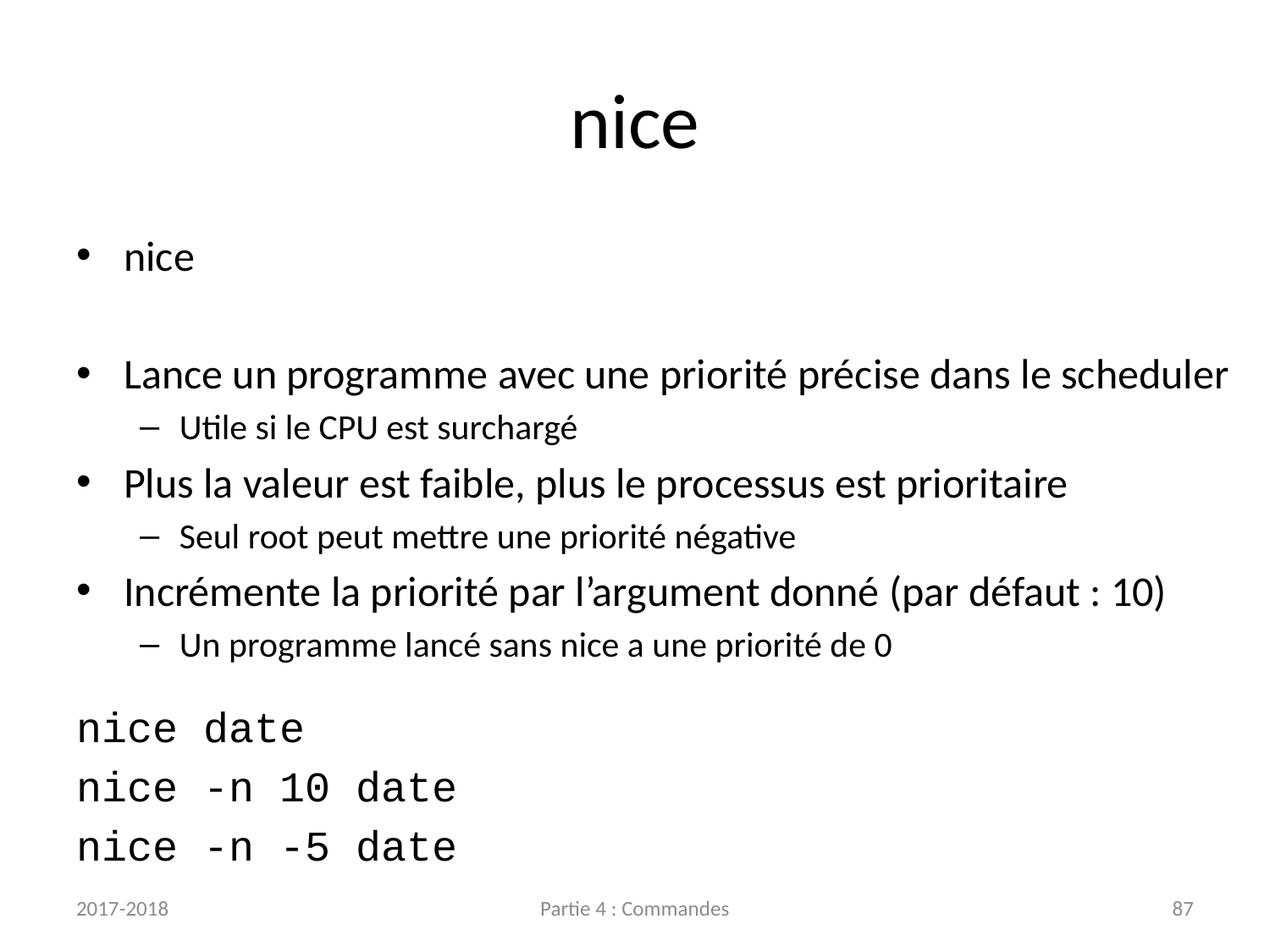

# nice
nice

Lance un programme avec une priorité précise dans le scheduler
Utile si le CPU est surchargé
Plus la valeur est faible, plus le processus est prioritaire
Seul root peut mettre une priorité négative
Incrémente la priorité par l’argument donné (par défaut : 10)
Un programme lancé sans nice a une priorité de 0

nice date
nice -n 10 date
nice -n -5 date
2017-2018
Partie 4 : Commandes
87